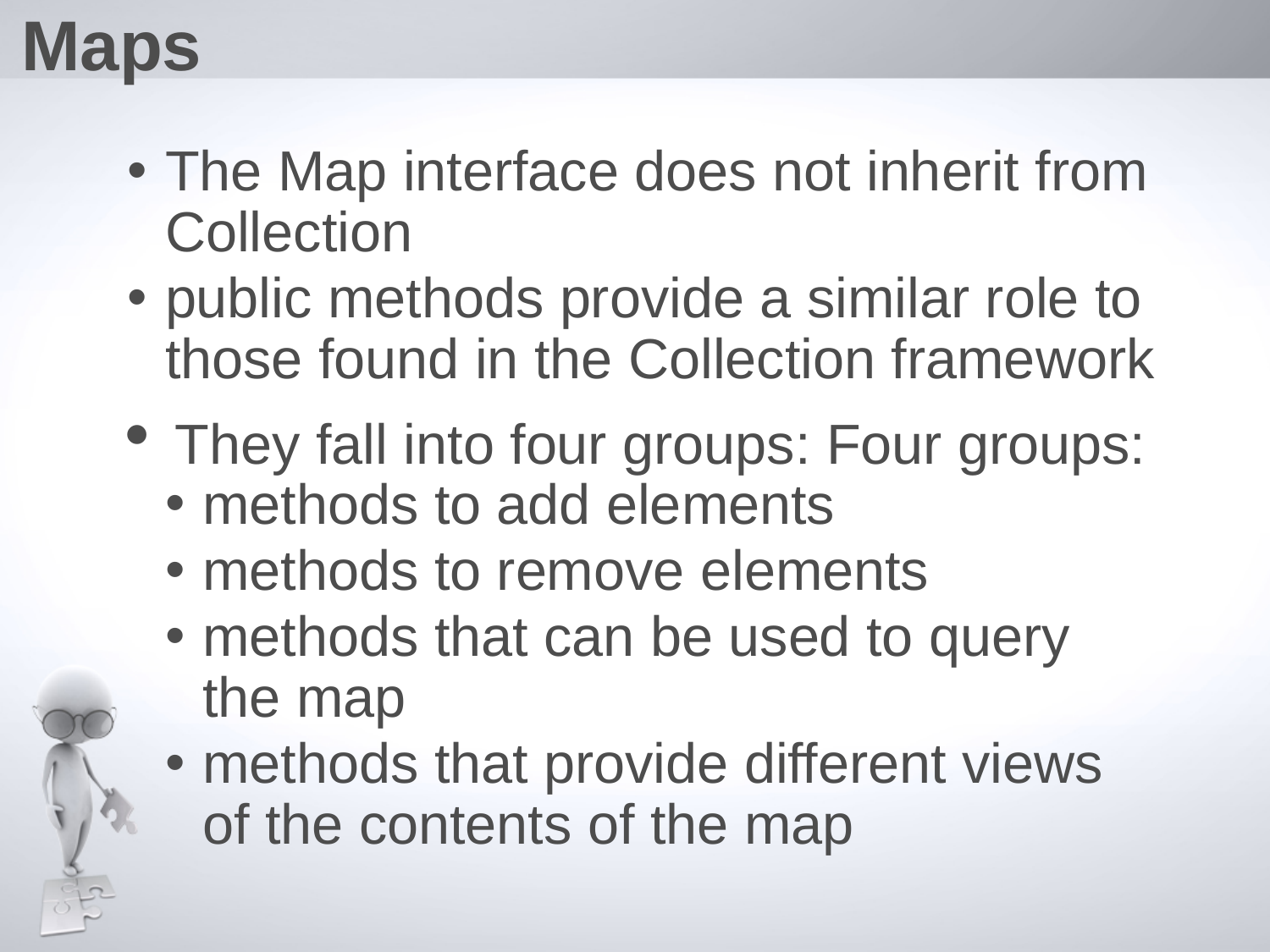

Maps
The Map interface does not inherit from Collection
public methods provide a similar role to those found in the Collection framework
They fall into four groups: Four groups:
methods to add elements
methods to remove elements
methods that can be used to query the map
methods that provide different views of the contents of the map